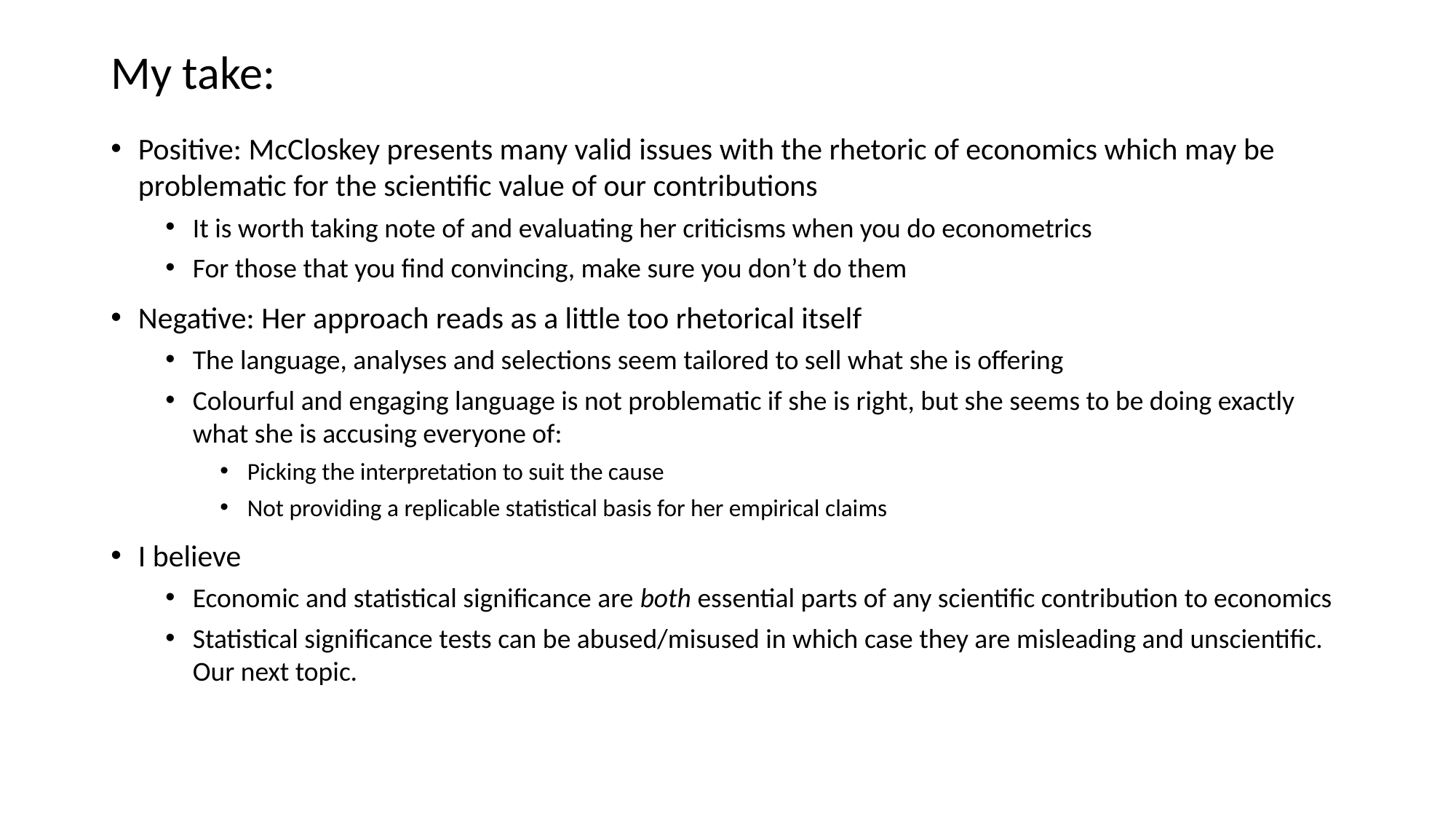

# My take:
Positive: McCloskey presents many valid issues with the rhetoric of economics which may be problematic for the scientific value of our contributions
It is worth taking note of and evaluating her criticisms when you do econometrics
For those that you find convincing, make sure you don’t do them
Negative: Her approach reads as a little too rhetorical itself
The language, analyses and selections seem tailored to sell what she is offering
Colourful and engaging language is not problematic if she is right, but she seems to be doing exactly what she is accusing everyone of:
Picking the interpretation to suit the cause
Not providing a replicable statistical basis for her empirical claims
I believe
Economic and statistical significance are both essential parts of any scientific contribution to economics
Statistical significance tests can be abused/misused in which case they are misleading and unscientific. Our next topic.